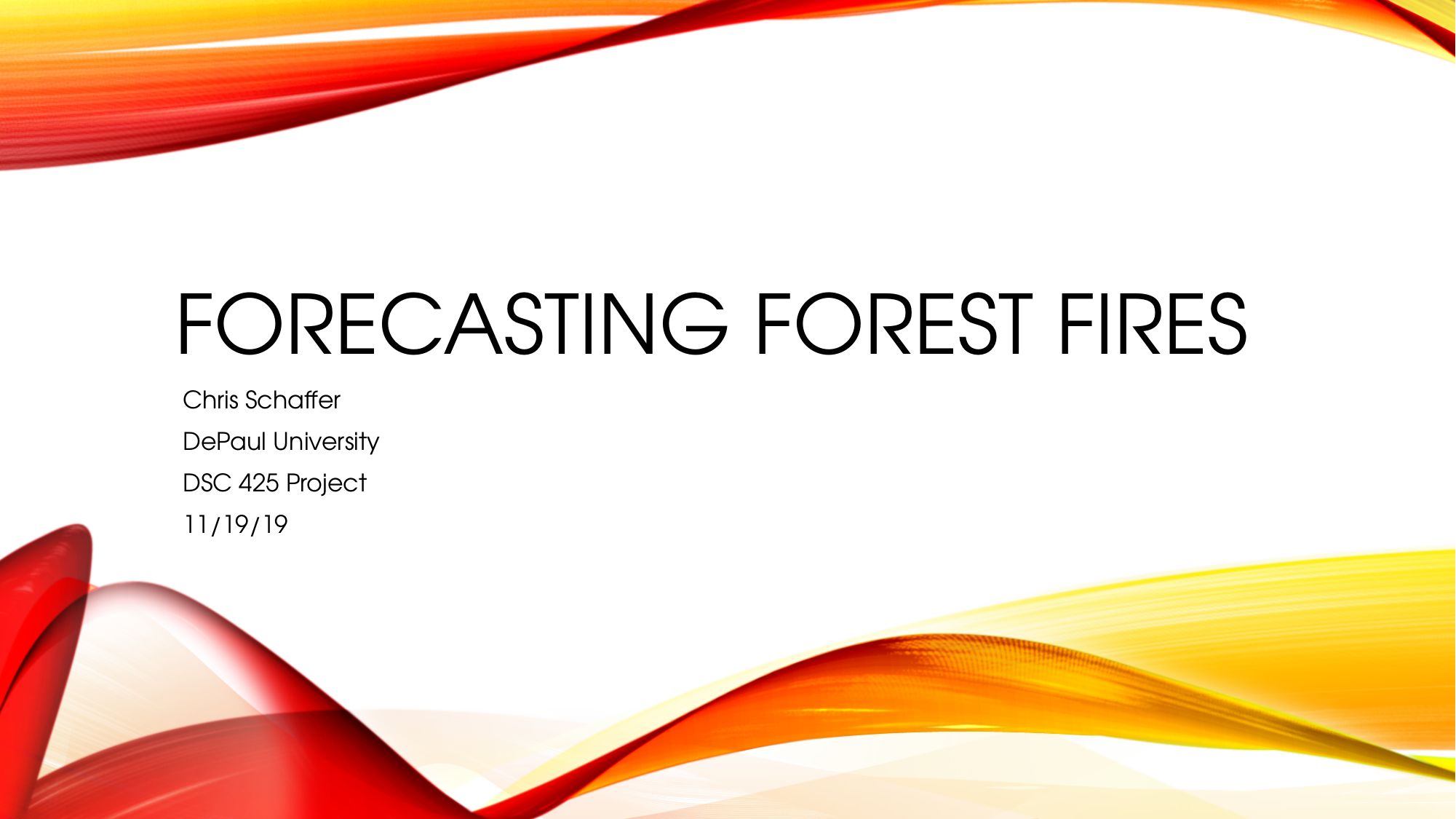

# Forecasting Forest Fires
Chris Schaffer
DePaul University
DSC 425 Project
11/19/19